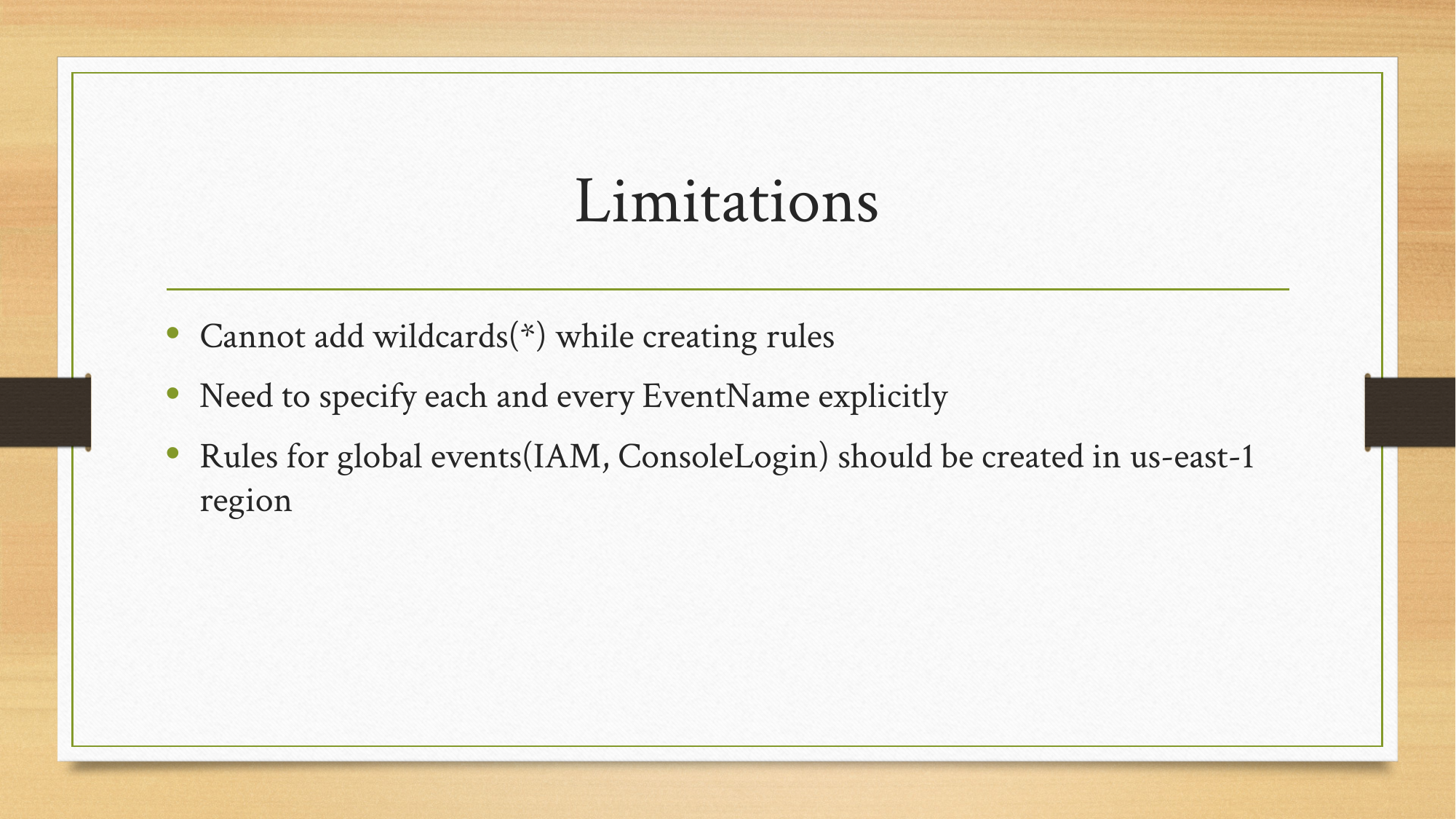

# Limitations
Cannot add wildcards(*) while creating rules
Need to specify each and every EventName explicitly
Rules for global events(IAM, ConsoleLogin) should be created in us-east-1 region